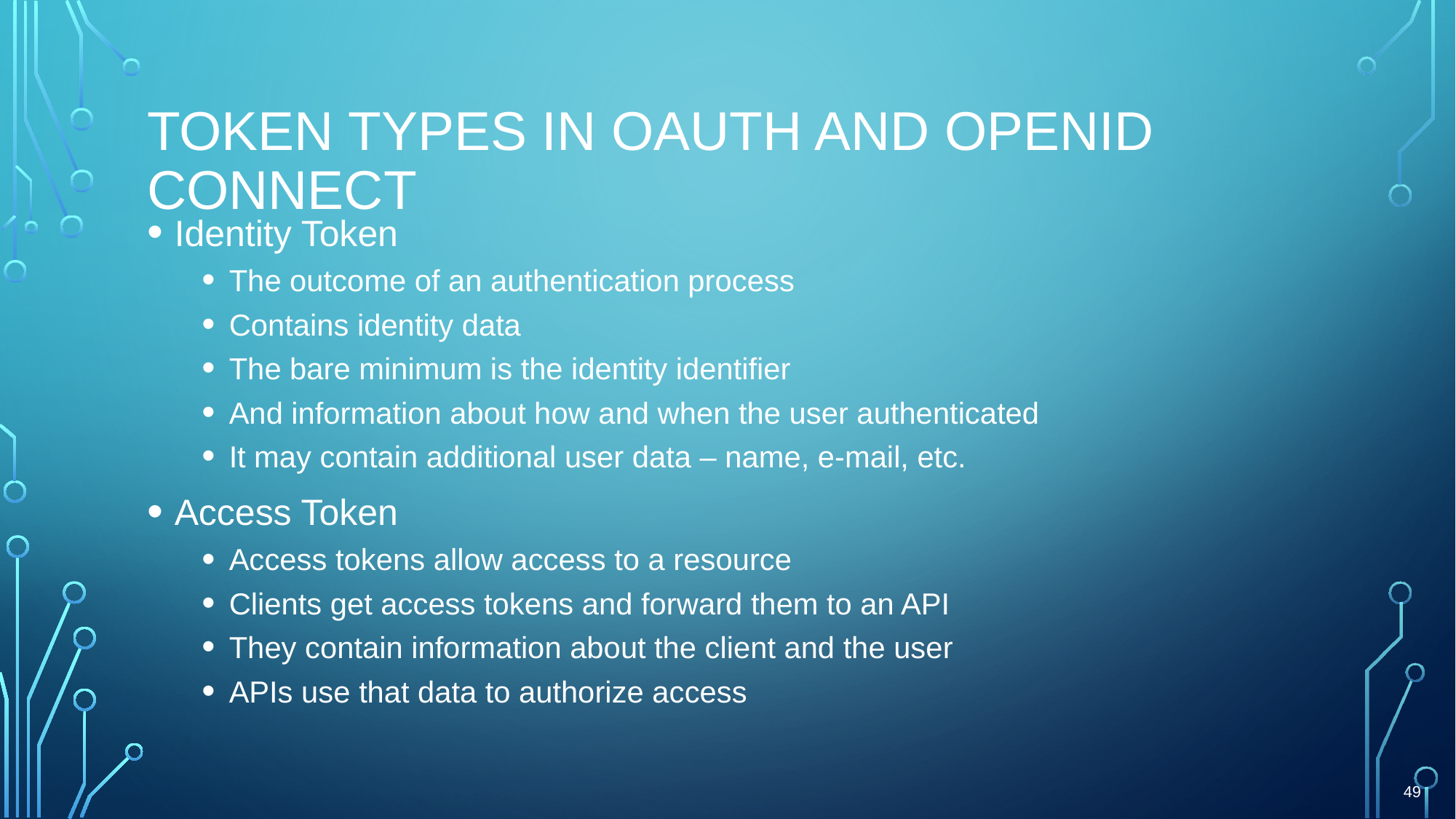

# Token types in OAUTH and OPENID Connect
Identity Token
The outcome of an authentication process
Contains identity data
The bare minimum is the identity identifier
And information about how and when the user authenticated
It may contain additional user data – name, e-mail, etc.
Access Token
Access tokens allow access to a resource
Clients get access tokens and forward them to an API
They contain information about the client and the user
APIs use that data to authorize access

49